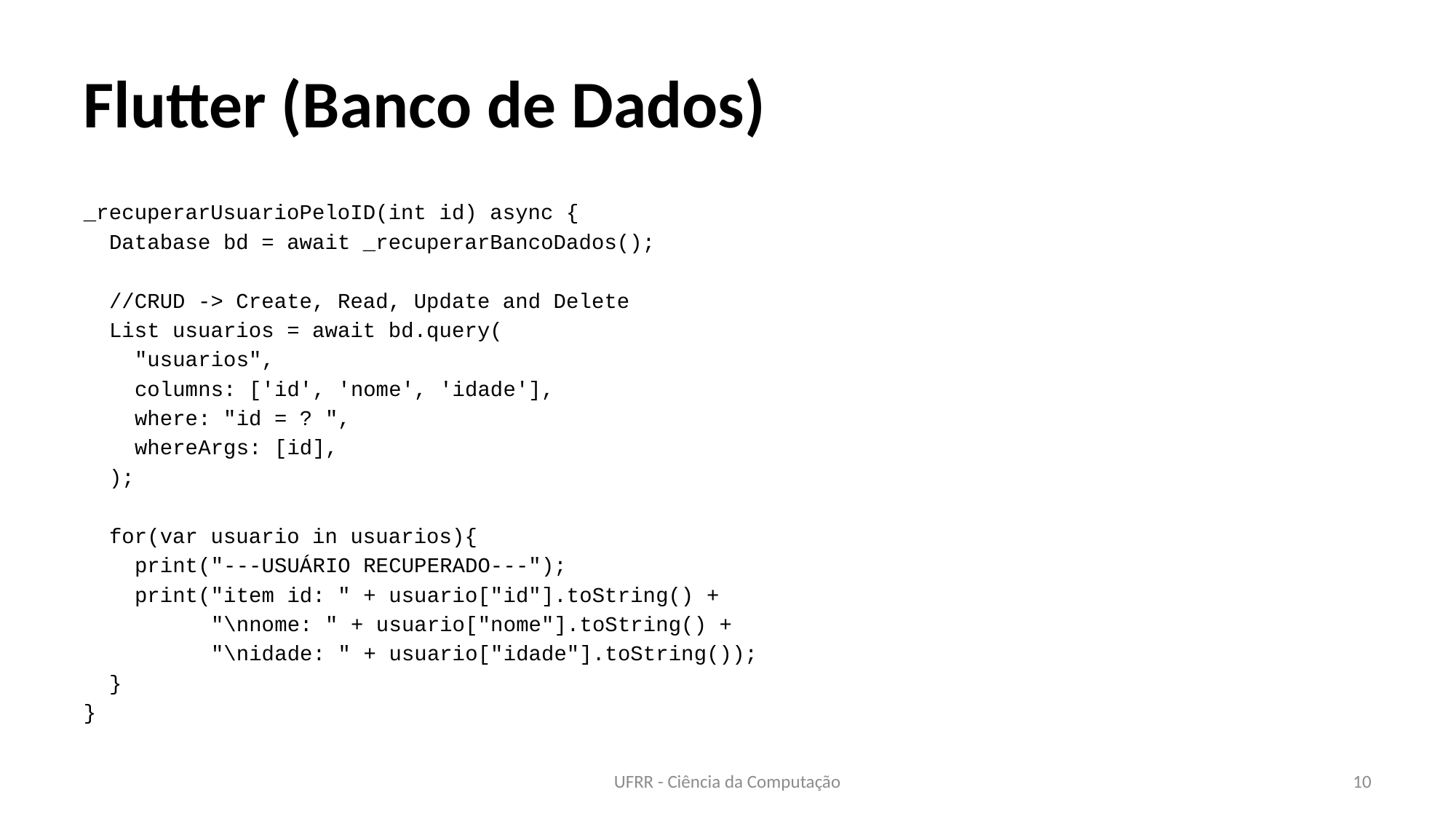

# Flutter (Banco de Dados)
_recuperarUsuarioPeloID(int id) async {
  Database bd = await _recuperarBancoDados();

  //CRUD -> Create, Read, Update and Delete
  List usuarios = await bd.query(
    "usuarios",
    columns: ['id', 'nome', 'idade'],
    where: "id = ? ",
    whereArgs: [id],
  );

  for(var usuario in usuarios){
    print("---USUÁRIO RECUPERADO---");
    print("item id: " + usuario["id"].toString() +
          "\nnome: " + usuario["nome"].toString() +
          "\nidade: " + usuario["idade"].toString());
  }
}
UFRR - Ciência da Computação
10